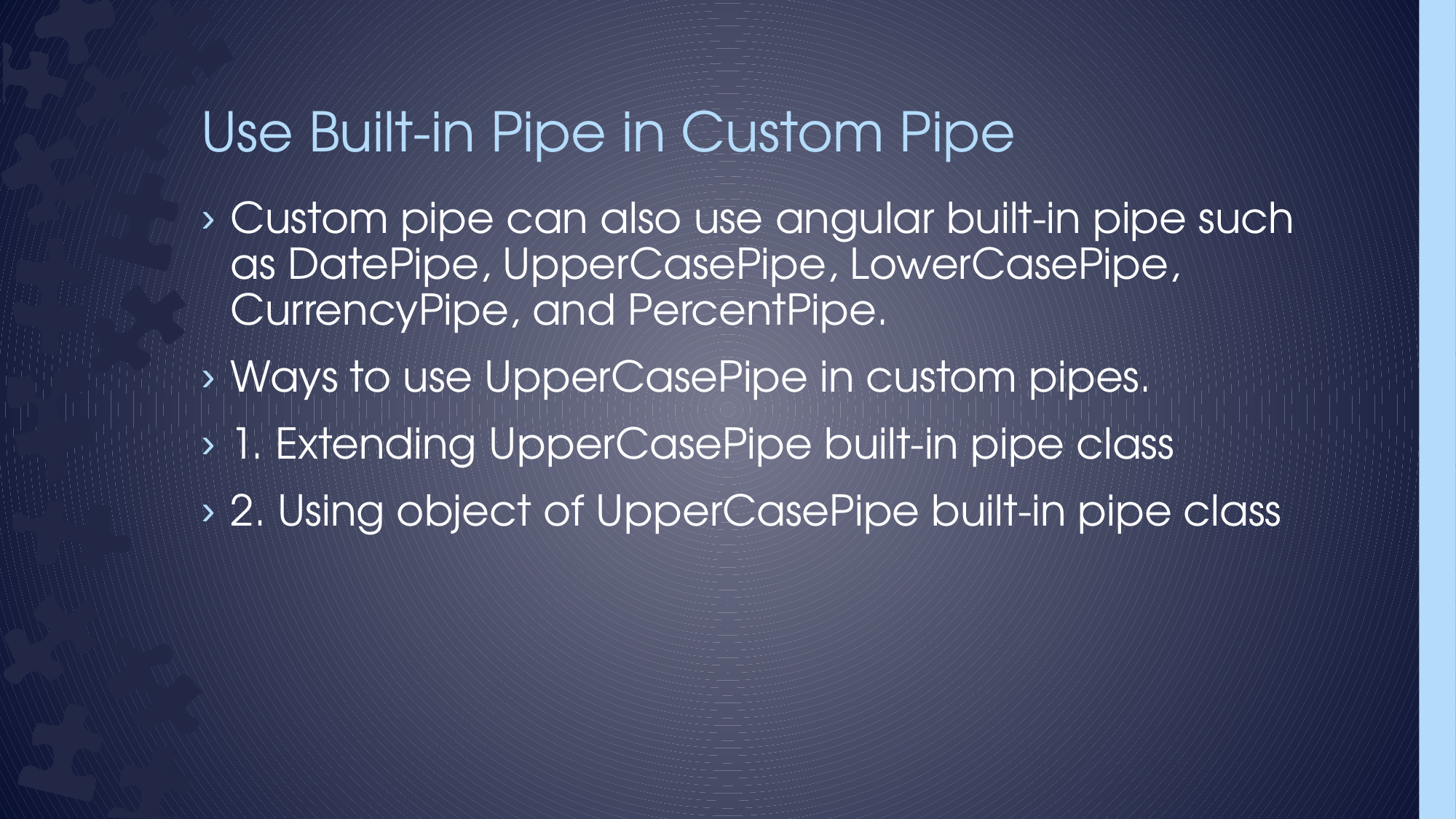

# Use Built-in Pipe in Custom Pipe
Custom pipe can also use angular built-in pipe such as DatePipe, UpperCasePipe, LowerCasePipe, CurrencyPipe, and PercentPipe.
Ways to use UpperCasePipe in custom pipes.
1. Extending UpperCasePipe built-in pipe class
2. Using object of UpperCasePipe built-in pipe class